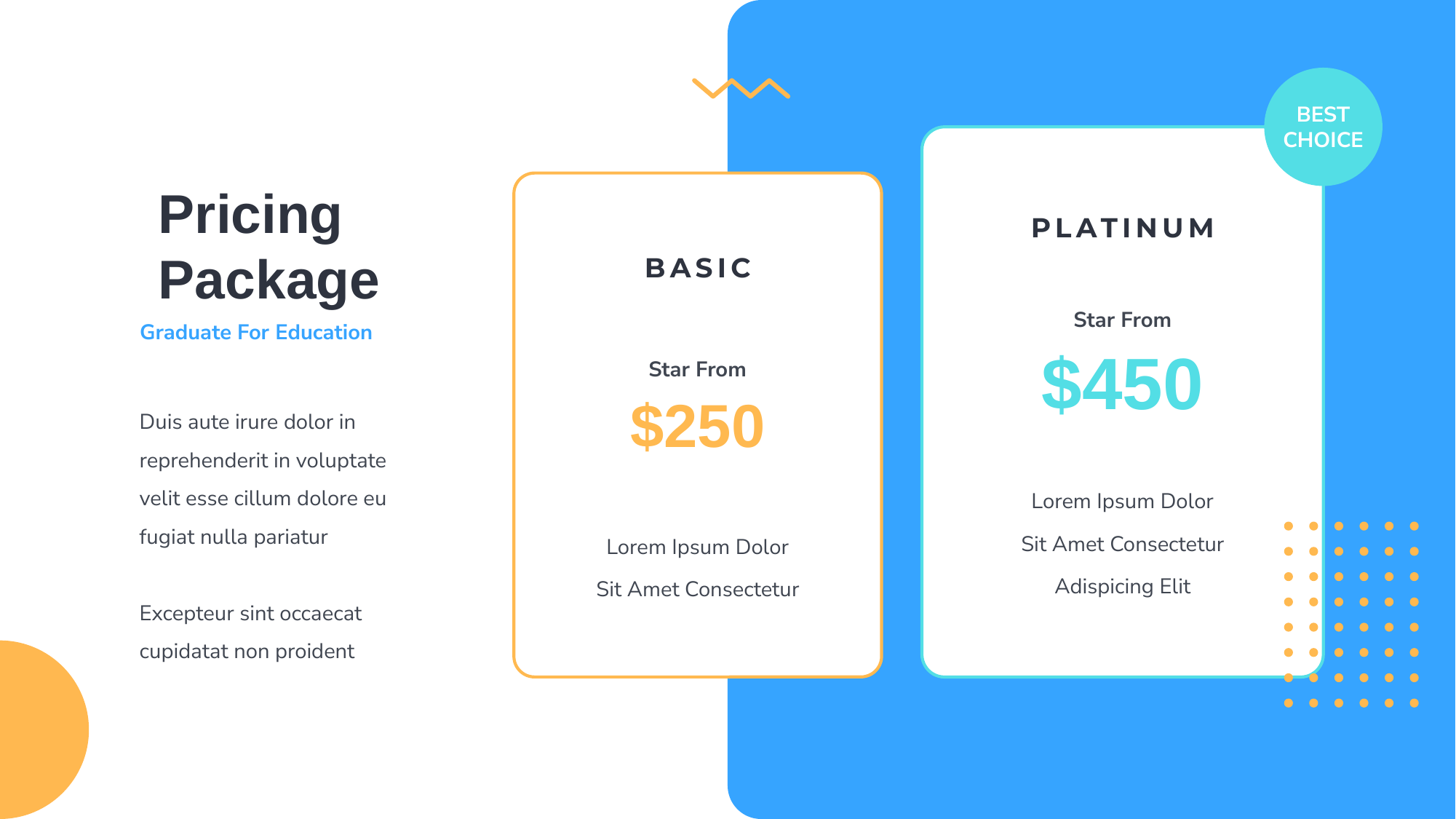

BEST
CHOICE

Pricing
Package
PLATINUM
BASIC
Star From
$450
Graduate For Education
Star From
$250
Duis aute irure dolor in reprehenderit in voluptate velit esse cillum dolore eu fugiat nulla pariatur

Excepteur sint occaecat cupidatat non proident
Lorem Ipsum Dolor
Sit Amet Consectetur
Adispicing Elit

Lorem Ipsum Dolor
Sit Amet Consectetur